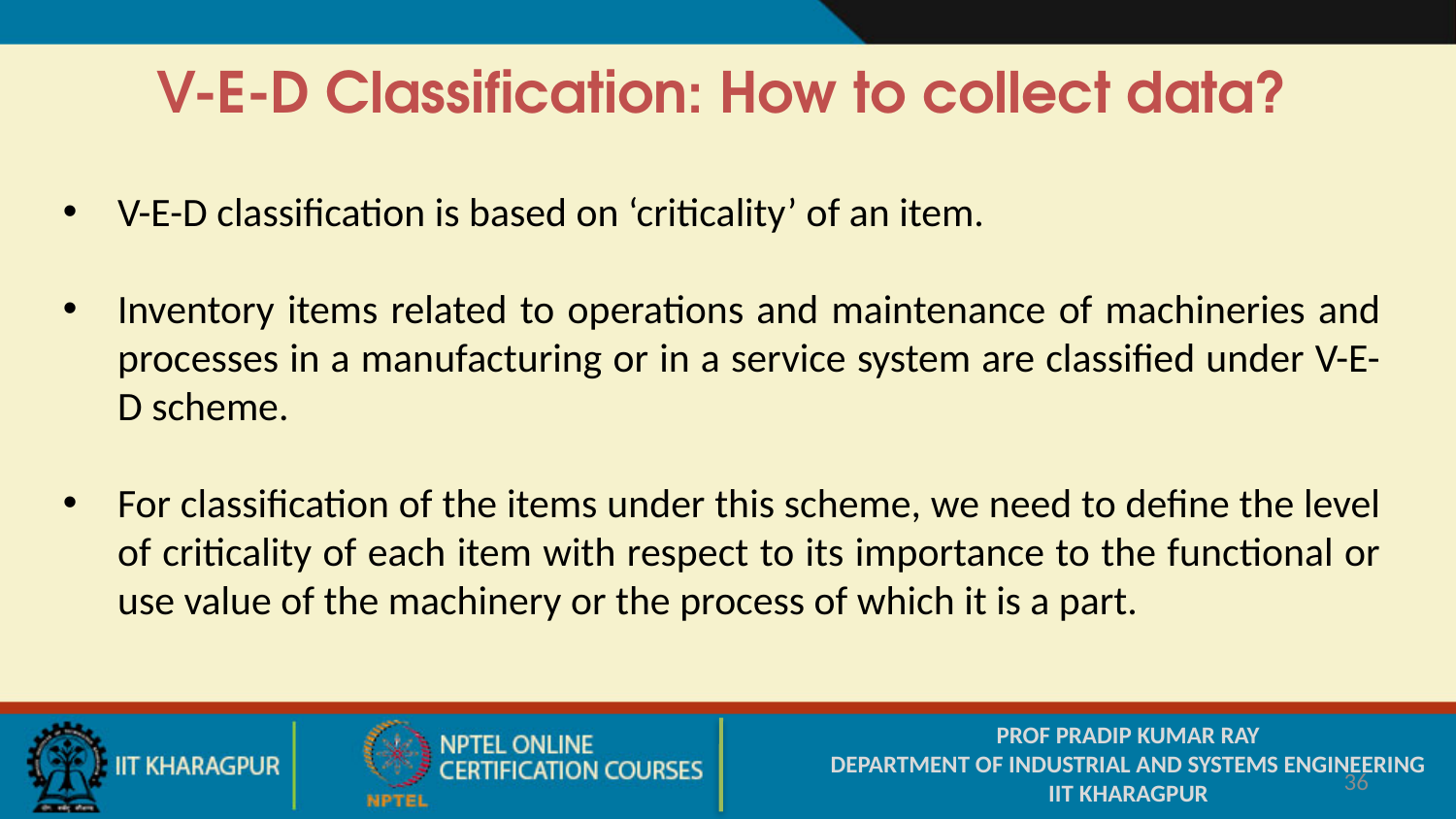

V-E-D Classification: How to collect data?
V-E-D classification is based on ‘criticality’ of an item.

Inventory items related to operations and maintenance of machineries and processes in a manufacturing or in a service system are classified under V-E-D scheme.

For classification of the items under this scheme, we need to define the level of criticality of each item with respect to its importance to the functional or use value of the machinery or the process of which it is a part.

PROF PRADIP KUMAR RAY
DEPARTMENT OF INDUSTRIAL AND SYSTEMS ENGINEERING
IIT KHARAGPUR
36